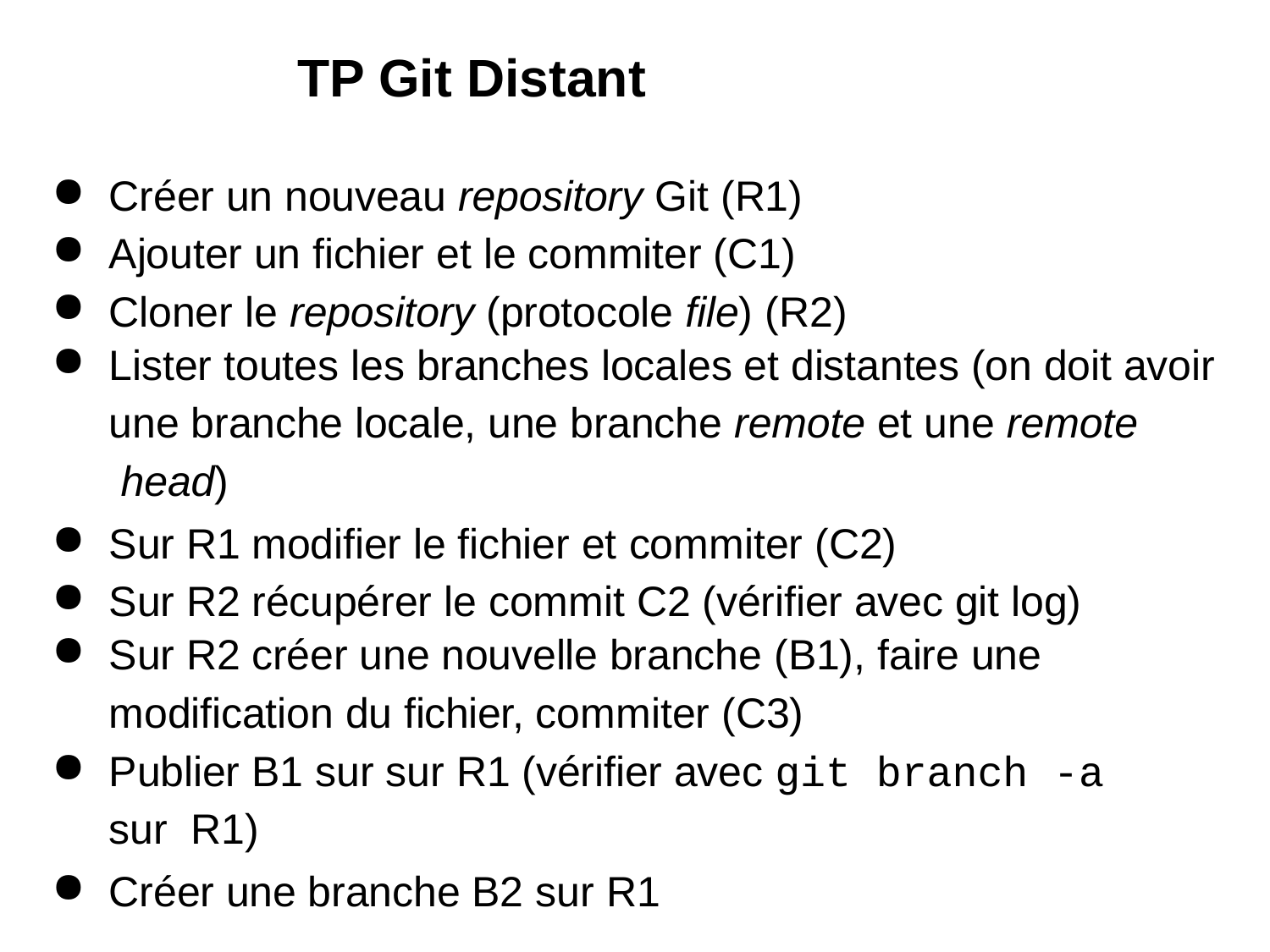

# TP Git Distant
Créer un nouveau repository Git (R1)
Ajouter un fichier et le commiter (C1)
Cloner le repository (protocole file) (R2)
Lister toutes les branches locales et distantes (on doit avoir
une branche locale, une branche remote et une remote  head)
Sur R1 modifier le fichier et commiter (C2)
Sur R2 récupérer le commit C2 (vérifier avec git log)
Sur R2 créer une nouvelle branche (B1), faire une
modification du fichier, commiter (C3)
Publier B1 sur sur R1 (vérifier avec git branch -a sur  R1)
Créer une branche B2 sur R1